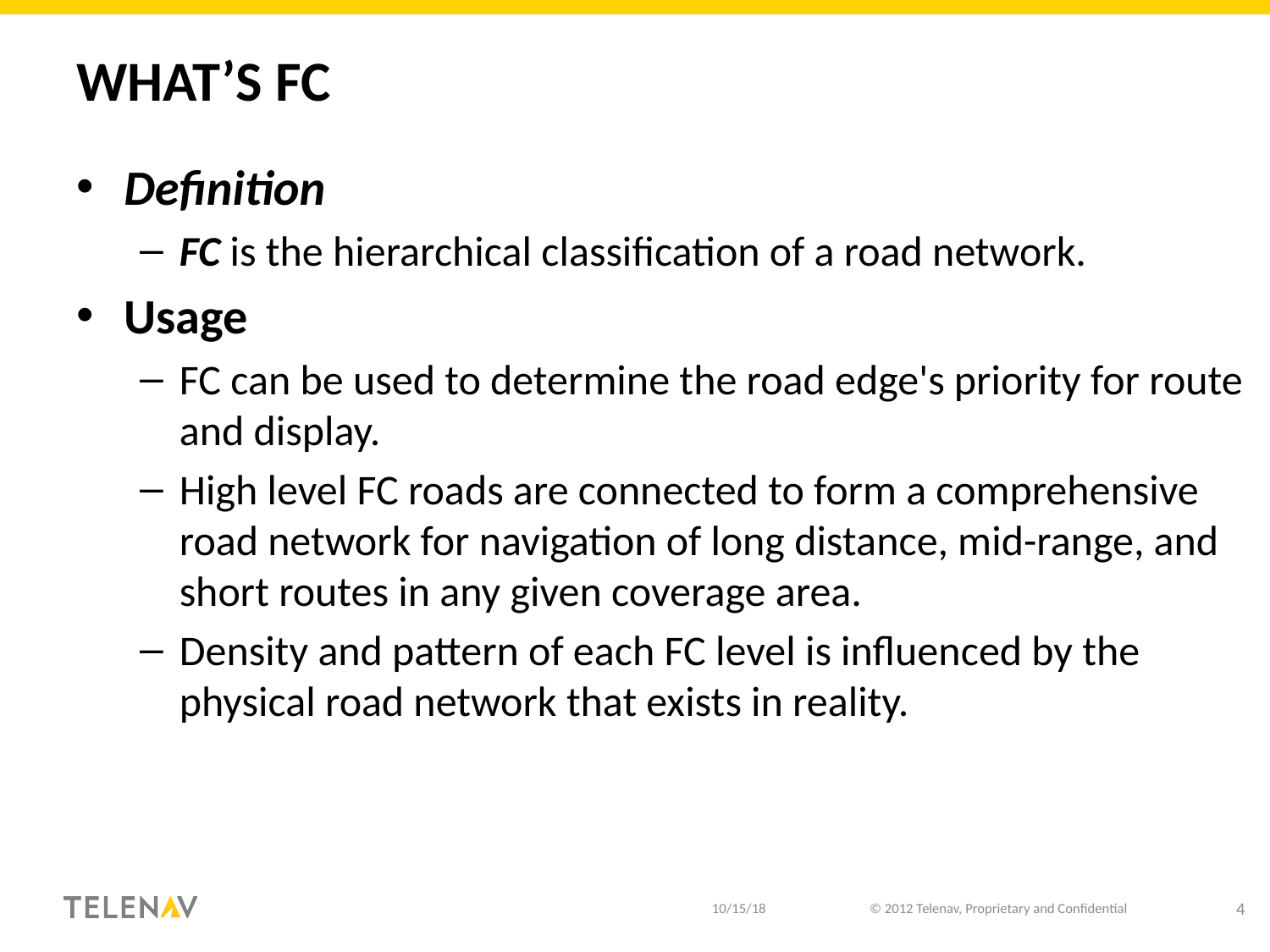

# What’s FC
Definition
FC is the hierarchical classification of a road network.
Usage
FC can be used to determine the road edge's priority for route and display.
High level FC roads are connected to form a comprehensive road network for navigation of long distance, mid-range, and short routes in any given coverage area.
Density and pattern of each FC level is influenced by the physical road network that exists in reality.
10/15/18
© 2012 Telenav, Proprietary and Confidential
4